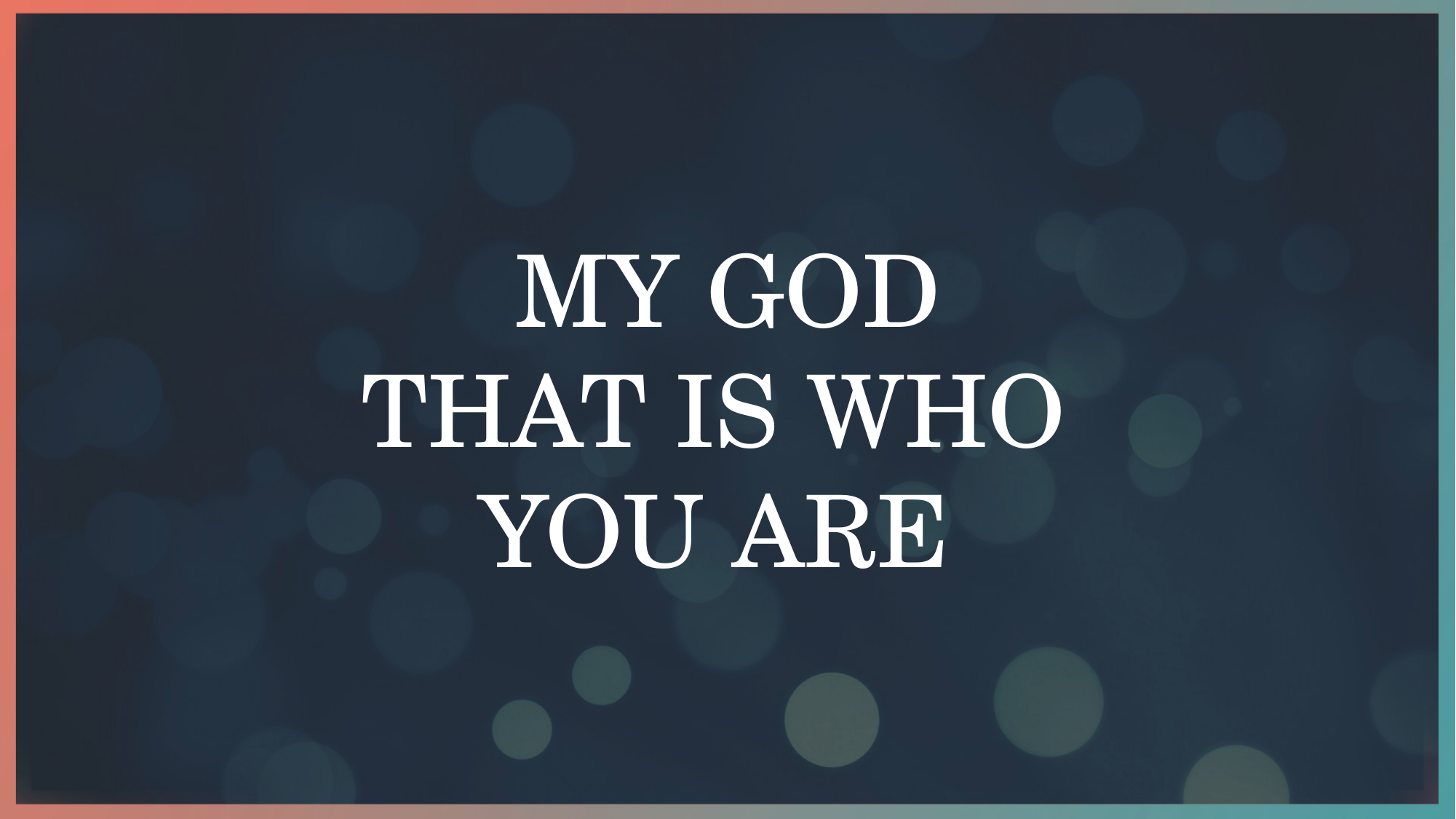

MY GOD
THAT IS WHO
YOU ARE